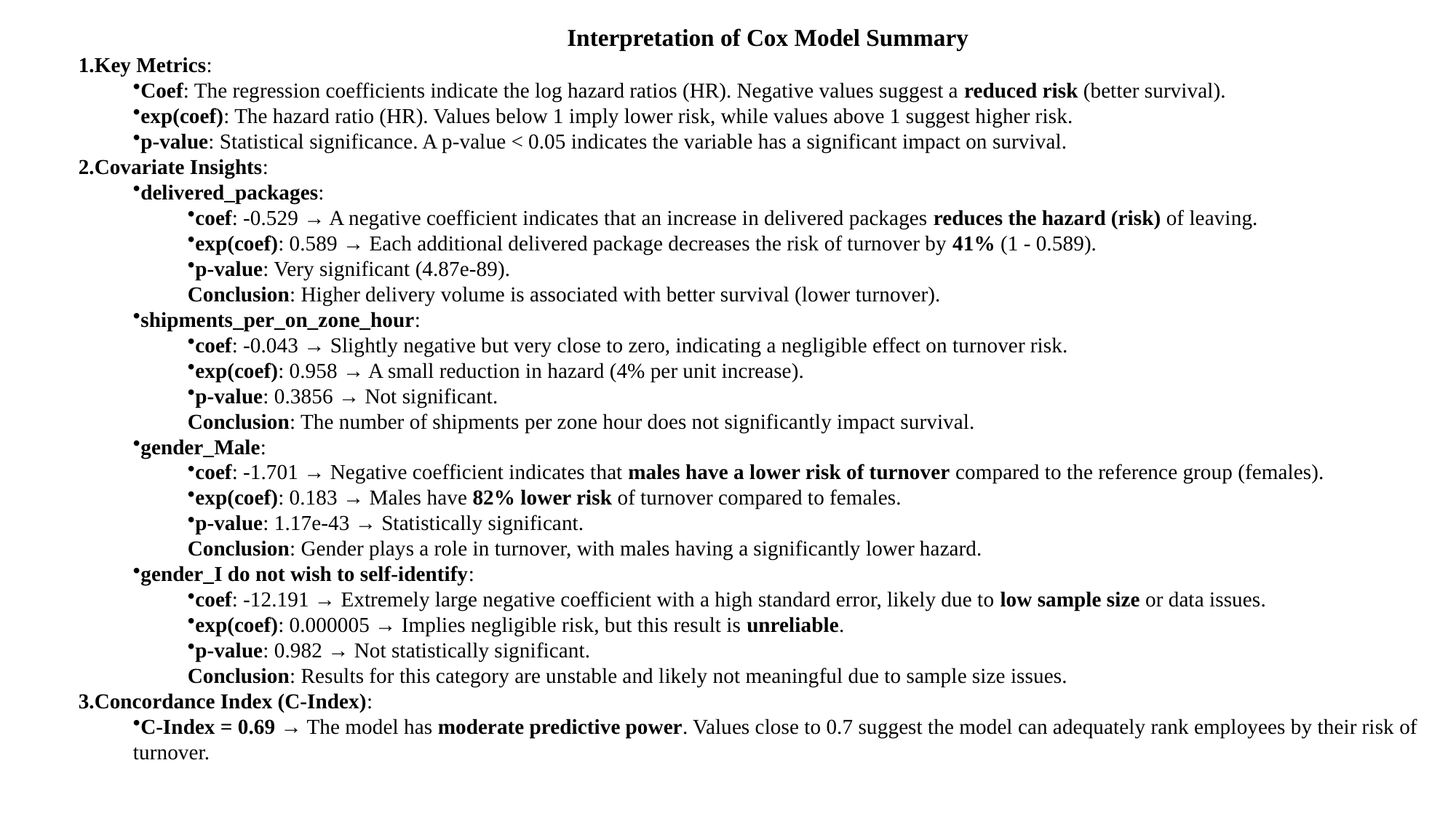

Interpretation of Cox Model Summary
Key Metrics:
Coef: The regression coefficients indicate the log hazard ratios (HR). Negative values suggest a reduced risk (better survival).
exp(coef): The hazard ratio (HR). Values below 1 imply lower risk, while values above 1 suggest higher risk.
p-value: Statistical significance. A p-value < 0.05 indicates the variable has a significant impact on survival.
Covariate Insights:
delivered_packages:
coef: -0.529 → A negative coefficient indicates that an increase in delivered packages reduces the hazard (risk) of leaving.
exp(coef): 0.589 → Each additional delivered package decreases the risk of turnover by 41% (1 - 0.589).
p-value: Very significant (4.87e-89).
Conclusion: Higher delivery volume is associated with better survival (lower turnover).
shipments_per_on_zone_hour:
coef: -0.043 → Slightly negative but very close to zero, indicating a negligible effect on turnover risk.
exp(coef): 0.958 → A small reduction in hazard (4% per unit increase).
p-value: 0.3856 → Not significant.
Conclusion: The number of shipments per zone hour does not significantly impact survival.
gender_Male:
coef: -1.701 → Negative coefficient indicates that males have a lower risk of turnover compared to the reference group (females).
exp(coef): 0.183 → Males have 82% lower risk of turnover compared to females.
p-value: 1.17e-43 → Statistically significant.
Conclusion: Gender plays a role in turnover, with males having a significantly lower hazard.
gender_I do not wish to self-identify:
coef: -12.191 → Extremely large negative coefficient with a high standard error, likely due to low sample size or data issues.
exp(coef): 0.000005 → Implies negligible risk, but this result is unreliable.
p-value: 0.982 → Not statistically significant.
Conclusion: Results for this category are unstable and likely not meaningful due to sample size issues.
Concordance Index (C-Index):
C-Index = 0.69 → The model has moderate predictive power. Values close to 0.7 suggest the model can adequately rank employees by their risk of turnover.